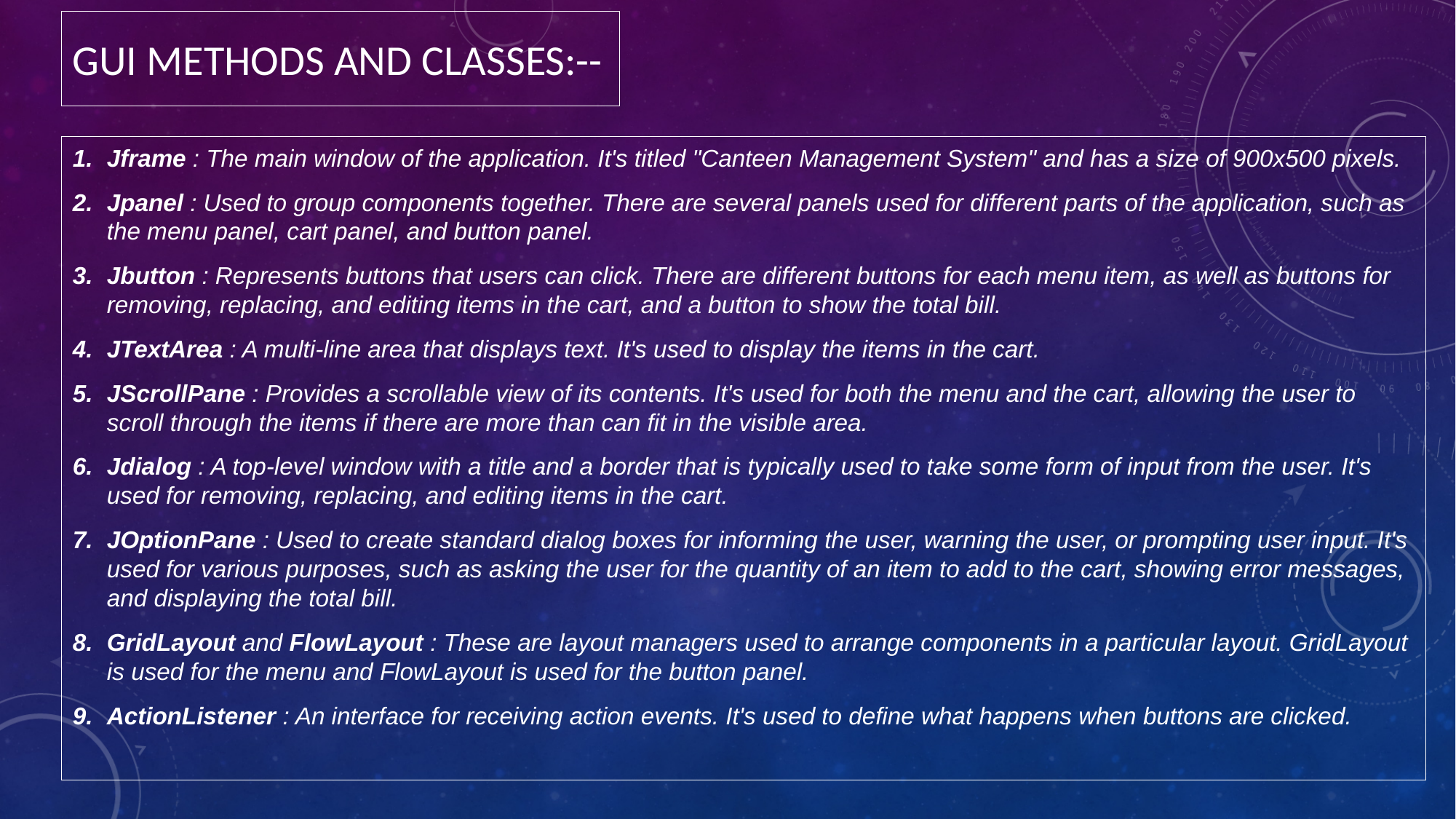

# Gui Methods and classes:--
Jframe : The main window of the application. It's titled "Canteen Management System" and has a size of 900x500 pixels.
Jpanel : Used to group components together. There are several panels used for different parts of the application, such as the menu panel, cart panel, and button panel.
Jbutton : Represents buttons that users can click. There are different buttons for each menu item, as well as buttons for removing, replacing, and editing items in the cart, and a button to show the total bill.
JTextArea : A multi-line area that displays text. It's used to display the items in the cart.
JScrollPane : Provides a scrollable view of its contents. It's used for both the menu and the cart, allowing the user to scroll through the items if there are more than can fit in the visible area.
Jdialog : A top-level window with a title and a border that is typically used to take some form of input from the user. It's used for removing, replacing, and editing items in the cart.
JOptionPane : Used to create standard dialog boxes for informing the user, warning the user, or prompting user input. It's used for various purposes, such as asking the user for the quantity of an item to add to the cart, showing error messages, and displaying the total bill.
GridLayout and FlowLayout : These are layout managers used to arrange components in a particular layout. GridLayout is used for the menu and FlowLayout is used for the button panel.
ActionListener : An interface for receiving action events. It's used to define what happens when buttons are clicked.